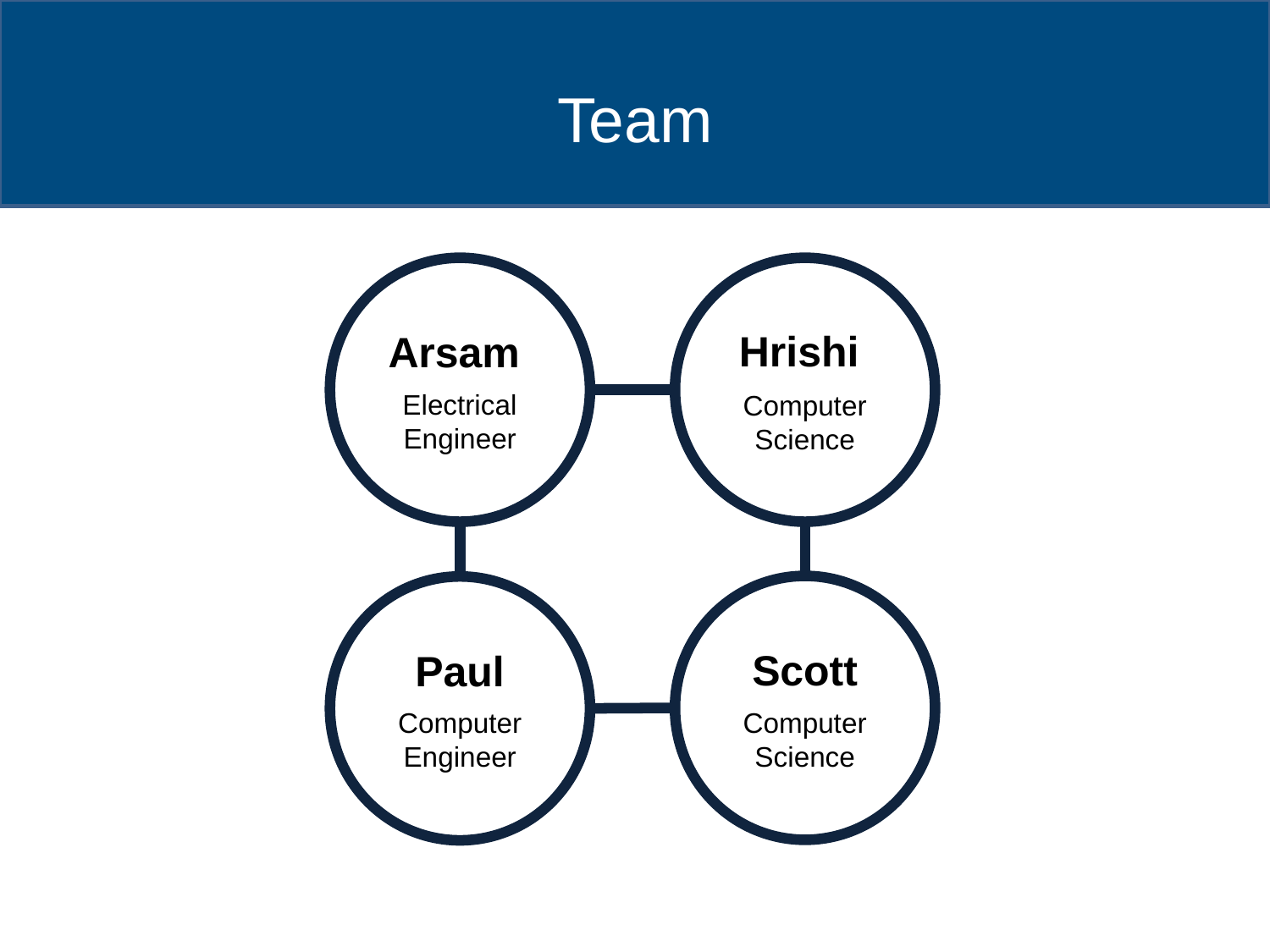

# Team
Arsam

Electrical
Engineer
Hrishi

Computer
Science
Scott

Computer
Science
Paul

Computer
Engineer